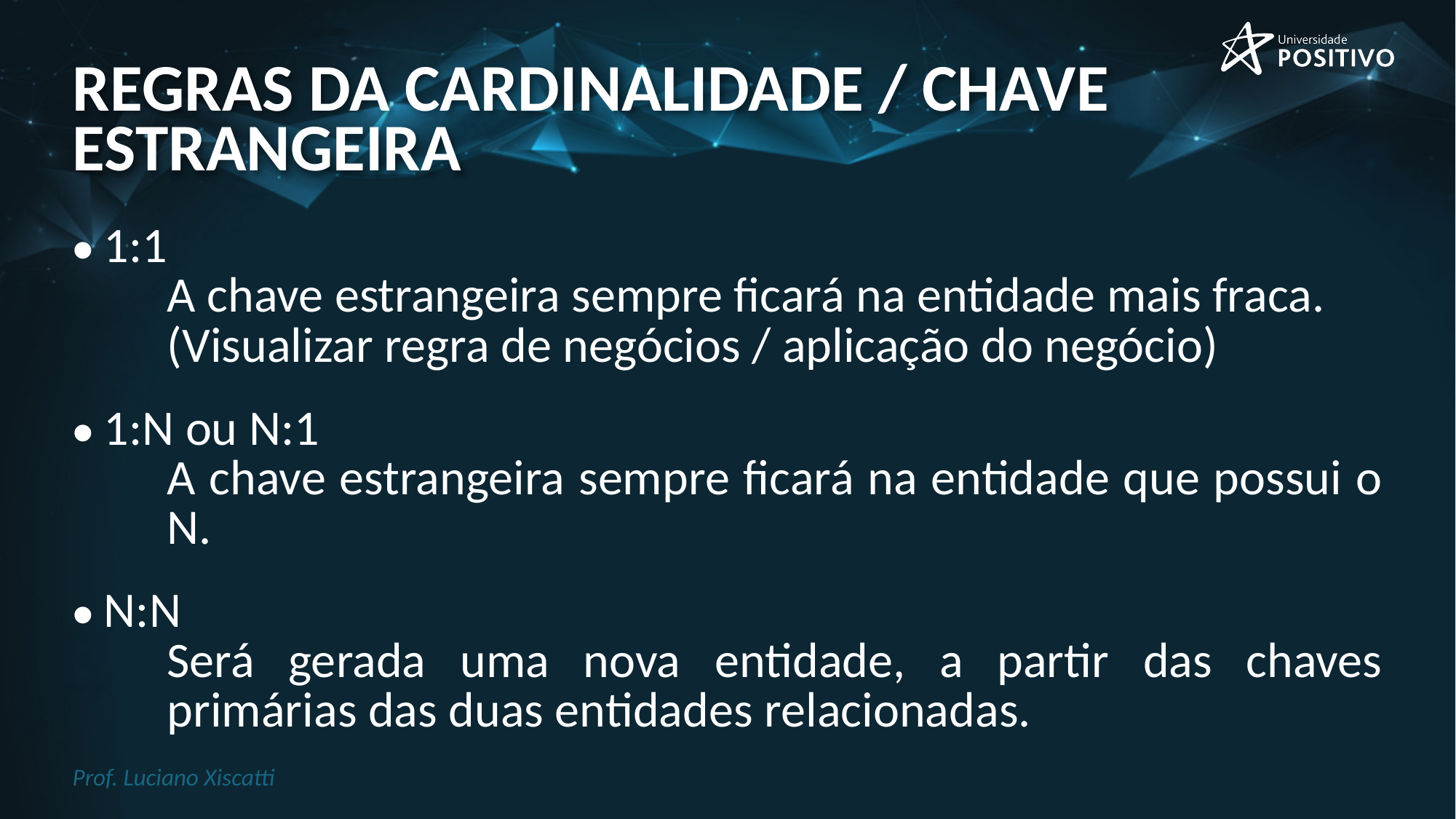

# Regras da cardinalidade / chave estrangeira
1:1
A chave estrangeira sempre ficará na entidade mais fraca.
(Visualizar regra de negócios / aplicação do negócio)

1:N ou N:1
A chave estrangeira sempre ficará na entidade que possui o N.

N:N
Será gerada uma nova entidade, a partir das chaves primárias das duas entidades relacionadas.